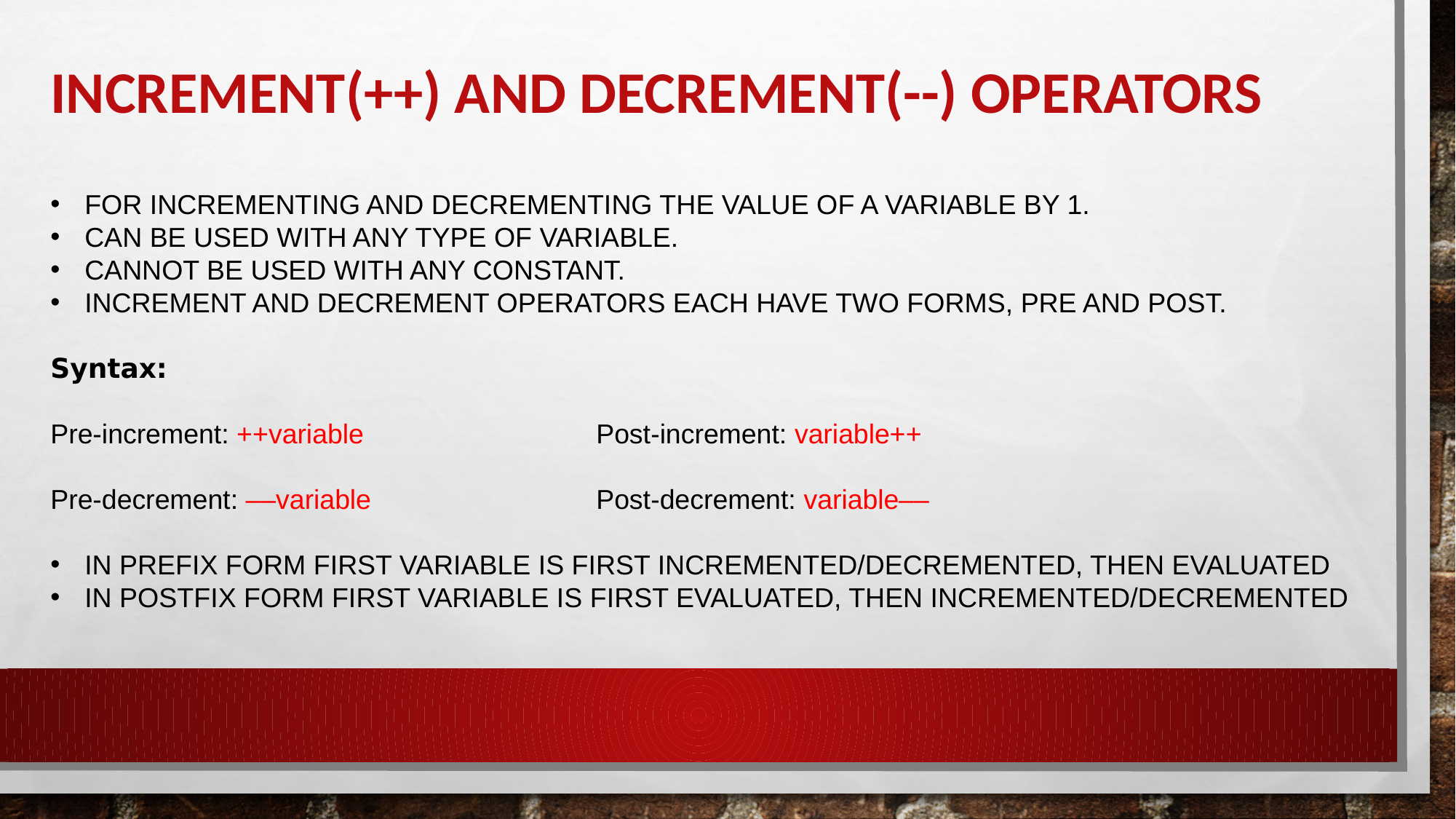

# Increment(++) and Decrement(--) Operators
FOR INCREMENTING AND DECREMENTING THE VALUE OF A VARIABLE BY 1.
CAN BE USED WITH ANY TYPE OF VARIABLE.
CANNOT BE USED WITH ANY CONSTANT.
INCREMENT AND DECREMENT OPERATORS EACH HAVE TWO FORMS, PRE AND POST.

Syntax:
Pre-increment: ++variable			Post-increment: variable++
Pre-decrement: ––variable			Post-decrement: variable––

IN PREFIX FORM FIRST VARIABLE IS FIRST INCREMENTED/DECREMENTED, THEN EVALUATED
IN POSTFIX FORM FIRST VARIABLE IS FIRST EVALUATED, THEN INCREMENTED/DECREMENTED